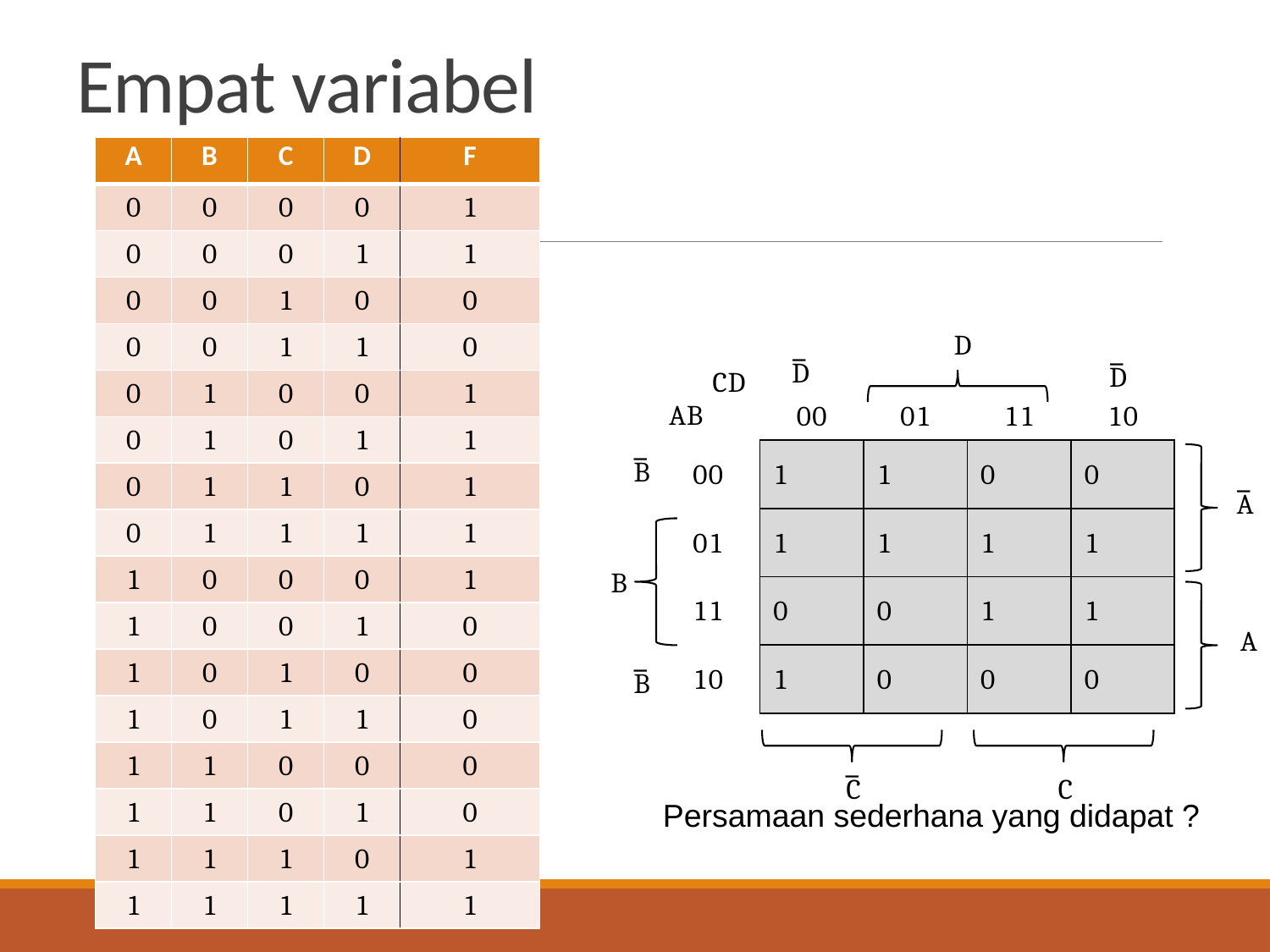

# Empat variabel
| A | B | C | D | F |
| --- | --- | --- | --- | --- |
| 0 | 0 | 0 | 0 | 1 |
| 0 | 0 | 0 | 1 | 1 |
| 0 | 0 | 1 | 0 | 0 |
| 0 | 0 | 1 | 1 | 0 |
| 0 | 1 | 0 | 0 | 1 |
| 0 | 1 | 0 | 1 | 1 |
| 0 | 1 | 1 | 0 | 1 |
| 0 | 1 | 1 | 1 | 1 |
| 1 | 0 | 0 | 0 | 1 |
| 1 | 0 | 0 | 1 | 0 |
| 1 | 0 | 1 | 0 | 0 |
| 1 | 0 | 1 | 1 | 0 |
| 1 | 1 | 0 | 0 | 0 |
| 1 | 1 | 0 | 1 | 0 |
| 1 | 1 | 1 | 0 | 1 |
| 1 | 1 | 1 | 1 | 1 |

_
_
D
D
_
B
_
A
_
B
_
C
D
| CD AB | 00 | 01 | 11 | 10 |
| --- | --- | --- | --- | --- |
| 00 | 1 | 1 | 0 | 0 |
| 01 | 1 | 1 | 1 | 1 |
| 11 | 0 | 0 | 1 | 1 |
| 10 | 1 | 0 | 0 | 0 |

B

A

C
Persamaan sederhana yang didapat ?